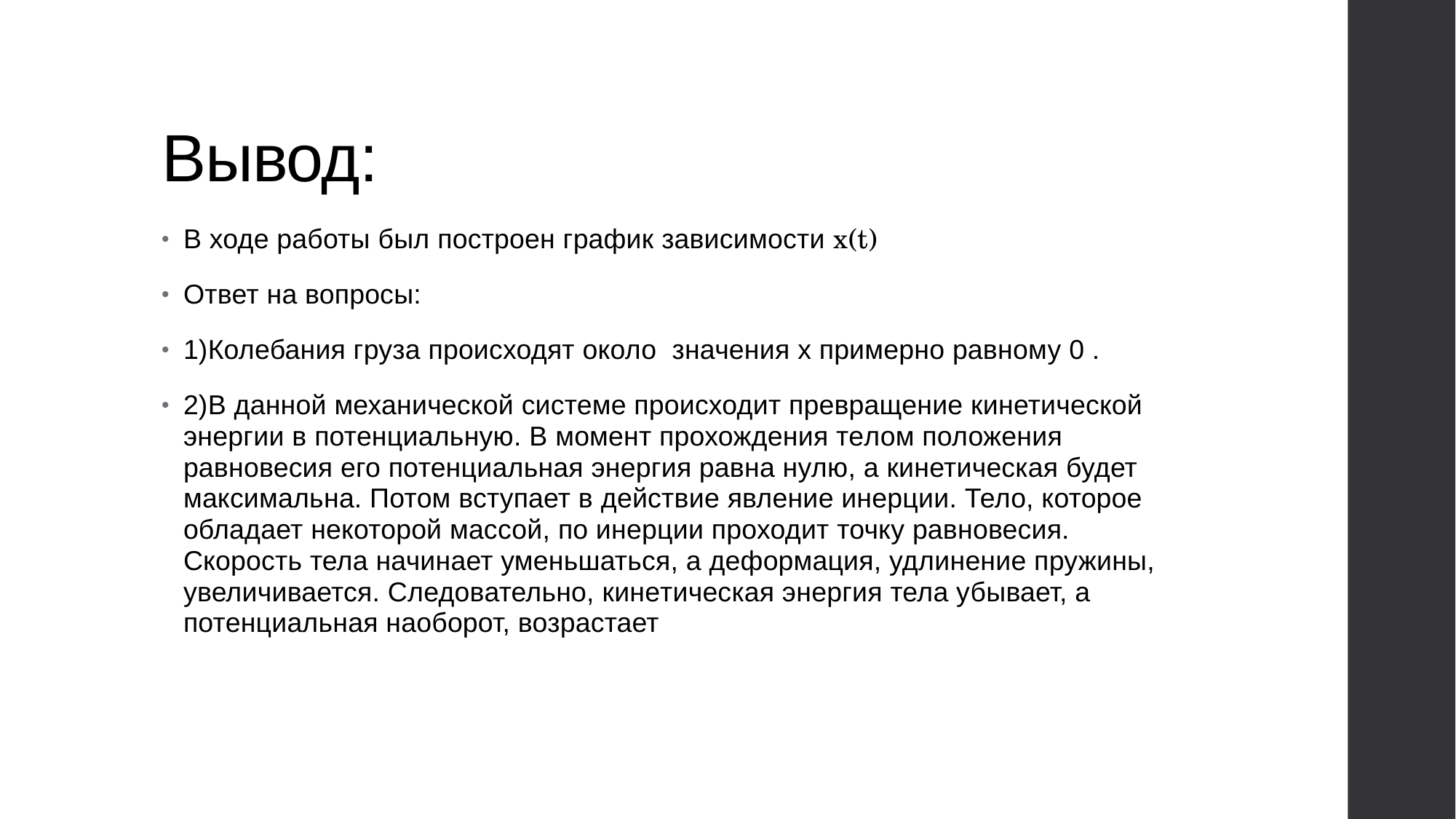

# Вывод:
В ходе работы был построен график зависимости x(t)
Ответ на вопросы:
1)Колебания груза происходят около  значения x примерно равному 0 .
2)В данной механической системе происходит превращение кинетической энергии в потенциальную. В момент прохождения те­лом положения равновесия его по­тенциальная энергия равна нулю, а кинетическая будет максимальна. Потом вступает в действие явление инерции. Тело, которое обладает некоторой массой, по инерции проходит точку равновесия. Скорость тела начинает уменьшаться, а деформация, удлинение пружины, увеличивается. Следовательно, кине­тическая энергия тела убывает, а потенциальная наоборот, возрастает